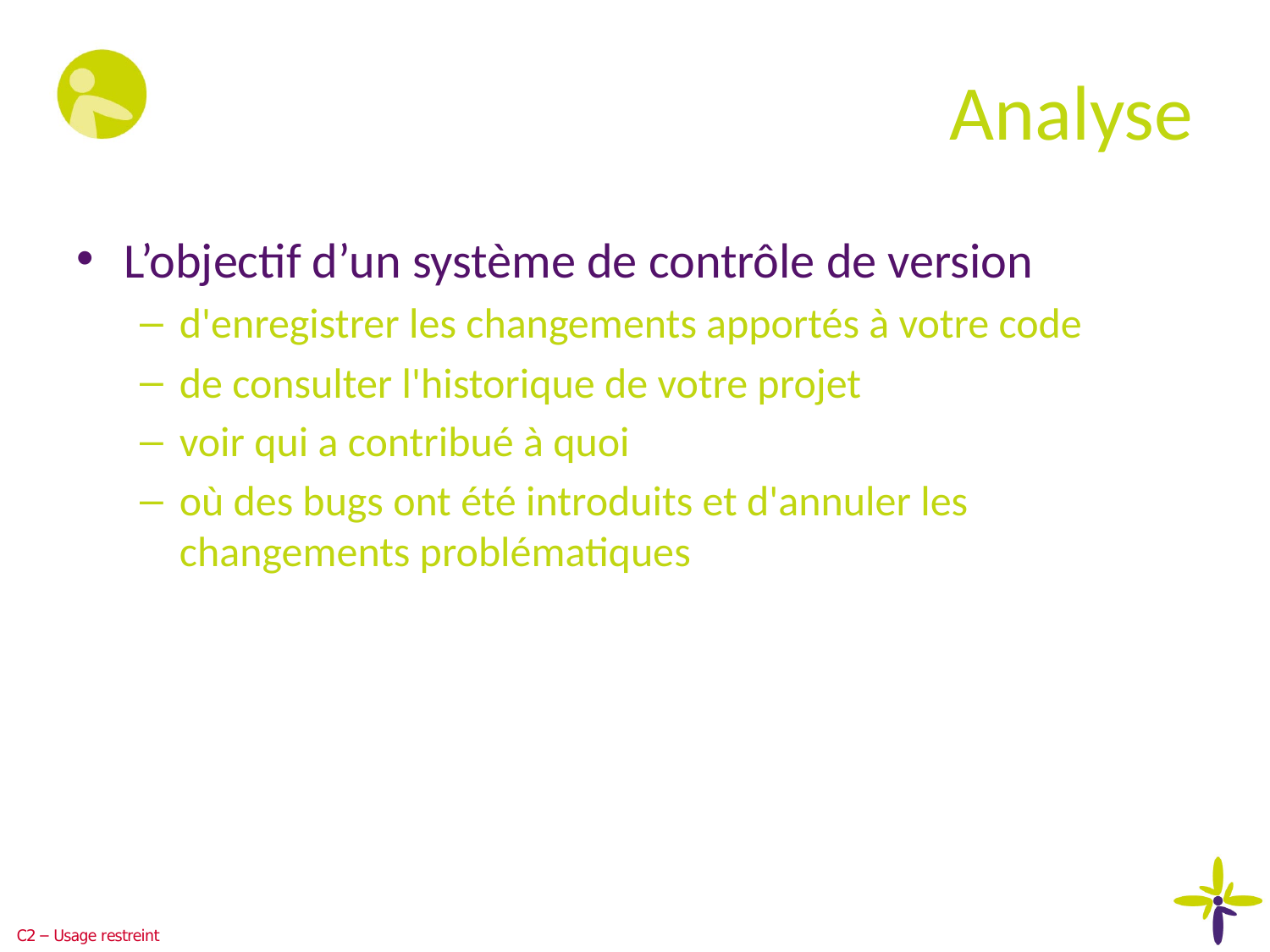

# Analyse
L’objectif d’un système de contrôle de version
d'enregistrer les changements apportés à votre code
de consulter l'historique de votre projet
voir qui a contribué à quoi
où des bugs ont été introduits et d'annuler les changements problématiques